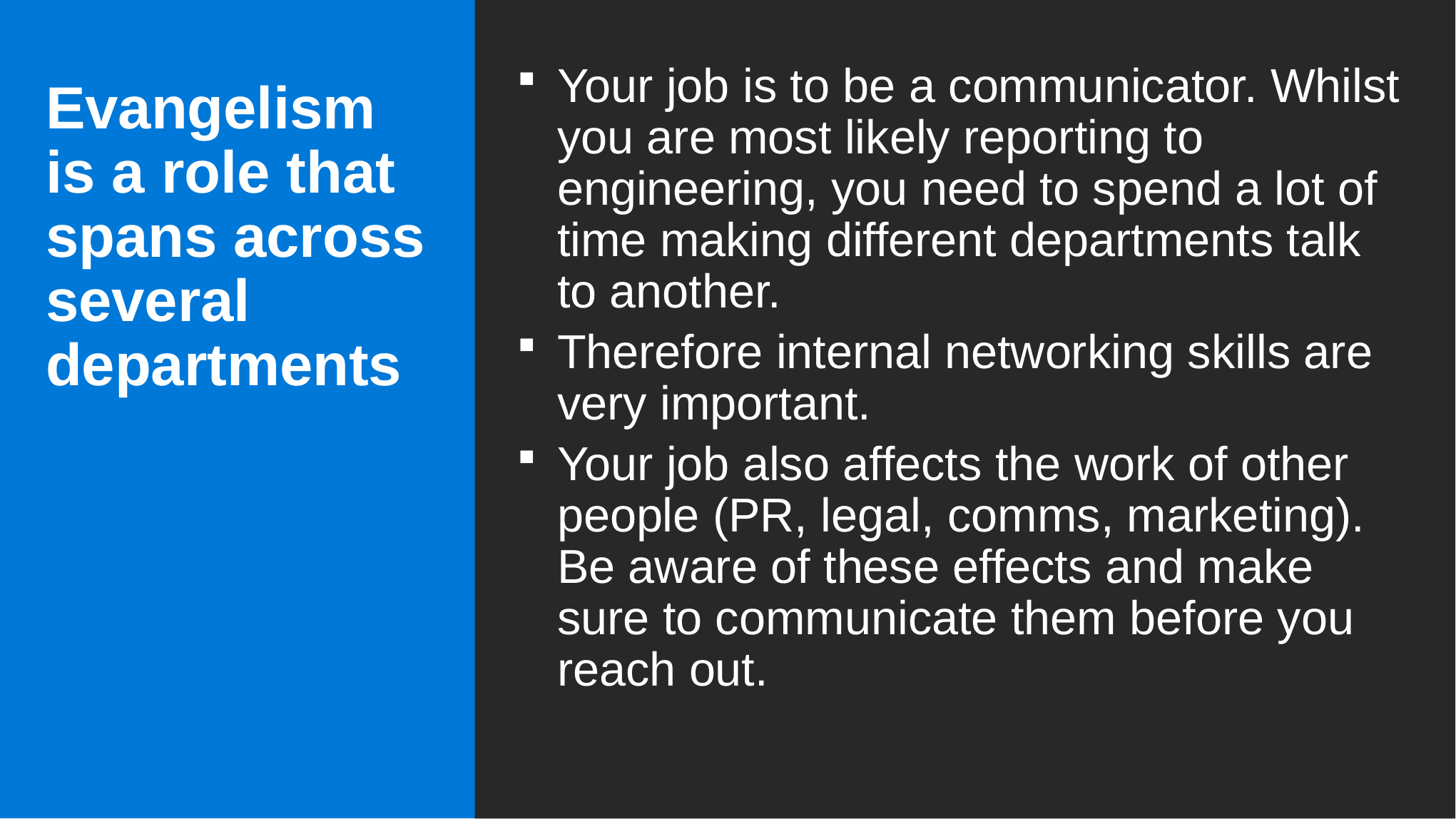

Your job is to be a communicator. Whilst you are most likely reporting to engineering, you need to spend a lot of time making different departments talk to another.
Therefore internal networking skills are very important.
Your job also affects the work of other people (PR, legal, comms, marketing). Be aware of these effects and make sure to communicate them before you reach out.

Evangelism is a role that spans across several departments